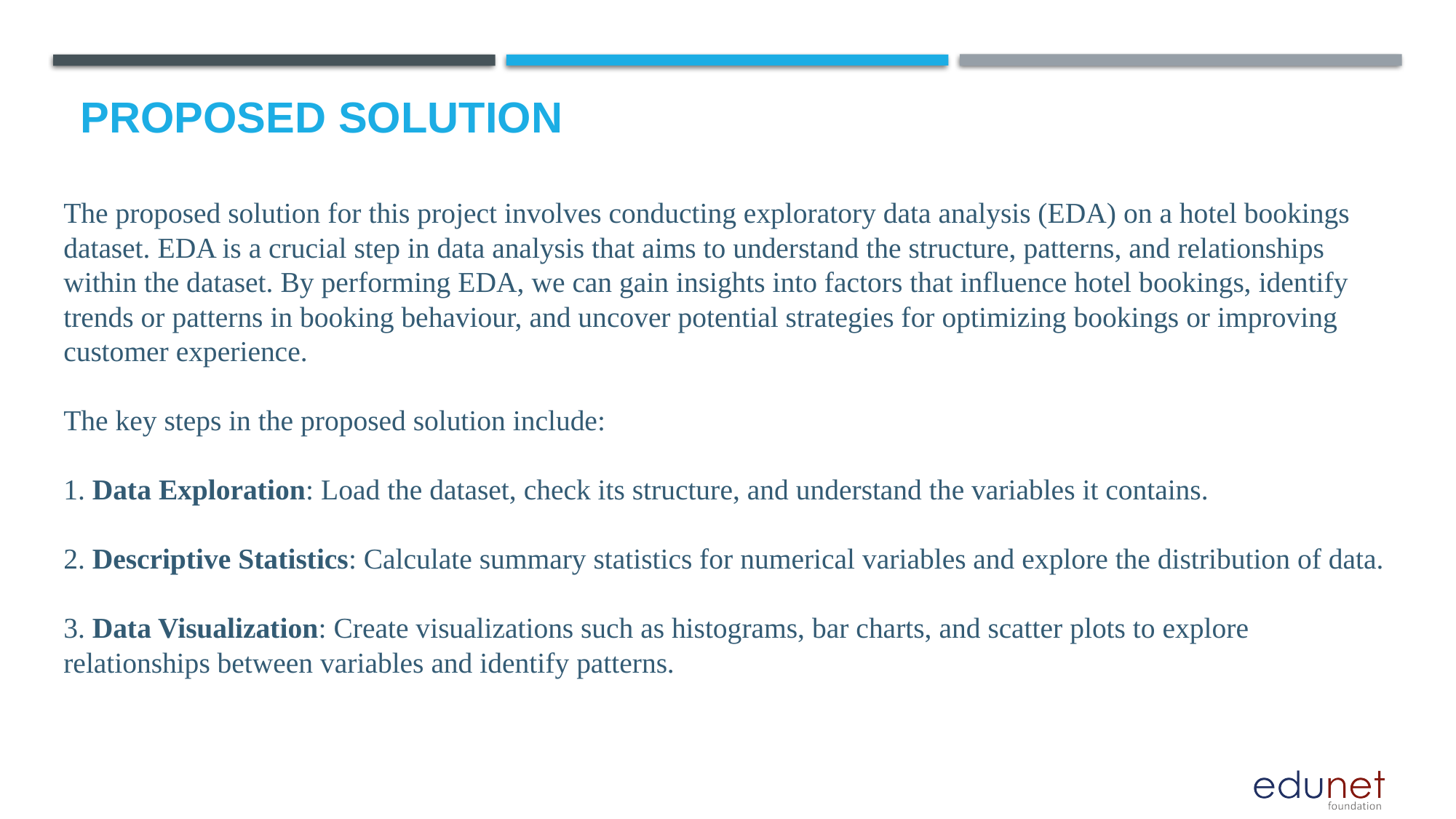

# Proposed Solution

The proposed solution for this project involves conducting exploratory data analysis (EDA) on a hotel bookings dataset. EDA is a crucial step in data analysis that aims to understand the structure, patterns, and relationships within the dataset. By performing EDA, we can gain insights into factors that influence hotel bookings, identify trends or patterns in booking behaviour, and uncover potential strategies for optimizing bookings or improving customer experience.

The key steps in the proposed solution include:

1. Data Exploration: Load the dataset, check its structure, and understand the variables it contains.

2. Descriptive Statistics: Calculate summary statistics for numerical variables and explore the distribution of data.

3. Data Visualization: Create visualizations such as histograms, bar charts, and scatter plots to explore relationships between variables and identify patterns.